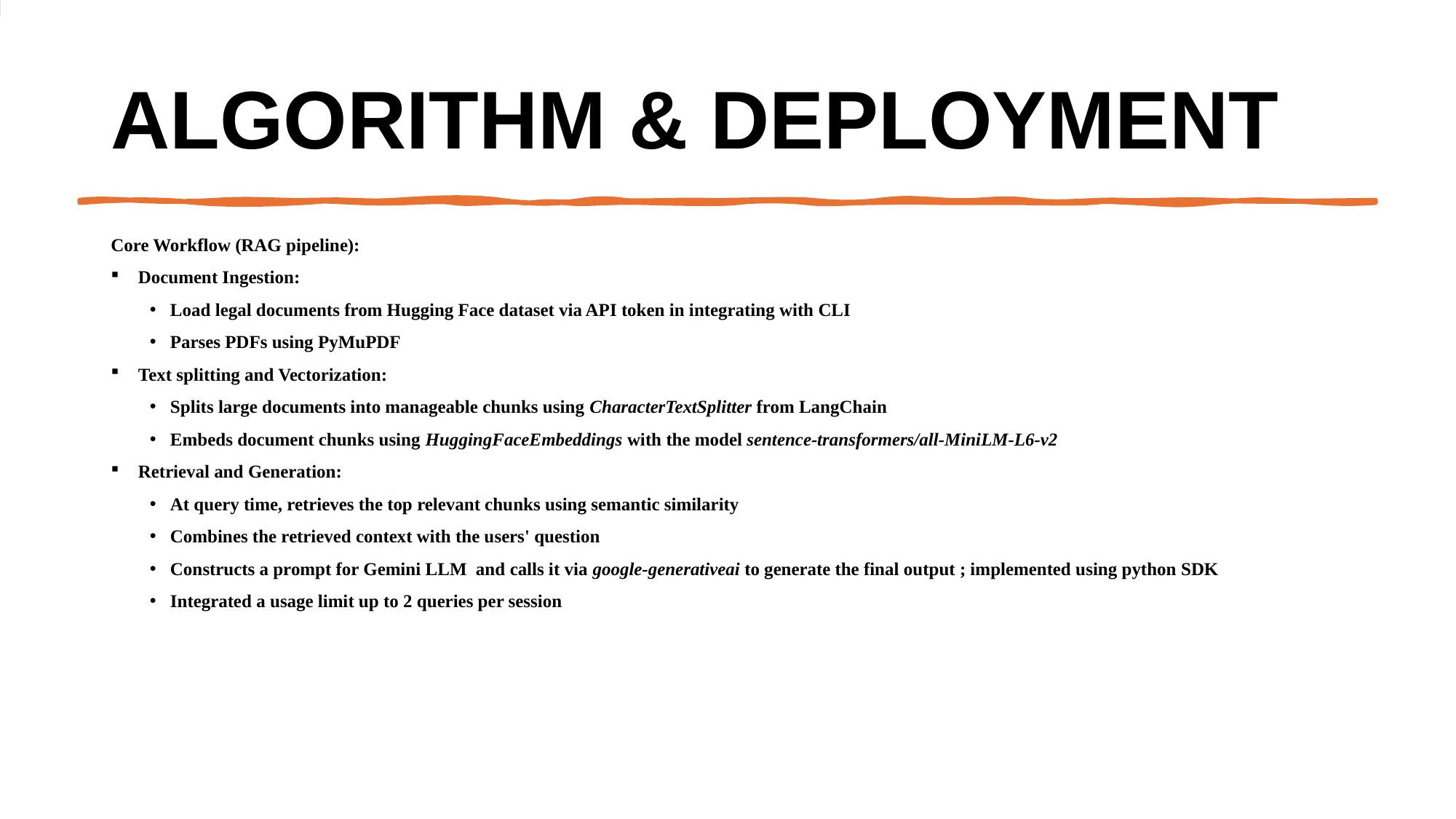

# Algorithm & Deployment

Core Workflow (RAG pipeline):
Document Ingestion:
Load legal documents from Hugging Face dataset via API token in integrating with CLI
Parses PDFs using PyMuPDF
Text splitting and Vectorization:
Splits large documents into manageable chunks using CharacterTextSplitter from LangChain
Embeds document chunks using HuggingFaceEmbeddings with the model sentence-transformers/all-MiniLM-L6-v2
Retrieval and Generation:
At query time, retrieves the top relevant chunks using semantic similarity
Combines the retrieved context with the users' question
Constructs a prompt for Gemini LLM  and calls it via google-generativeai to generate the final output ; implemented using python SDK
Integrated a usage limit up to 2 queries per session